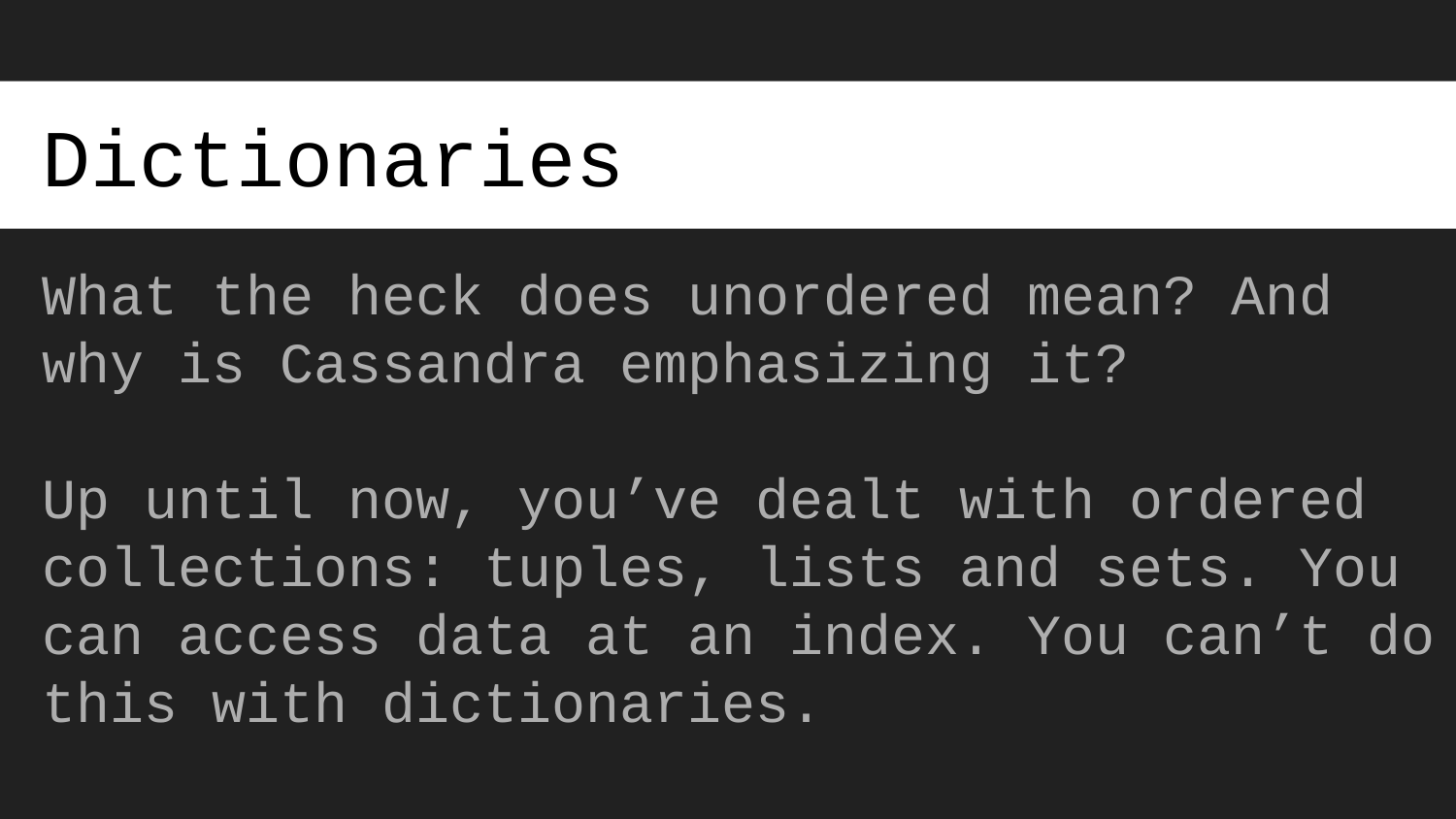

# Dictionaries
What the heck does unordered mean? And why is Cassandra emphasizing it?

Up until now, you’ve dealt with ordered collections: tuples, lists and sets. You can access data at an index. You can’t do this with dictionaries.